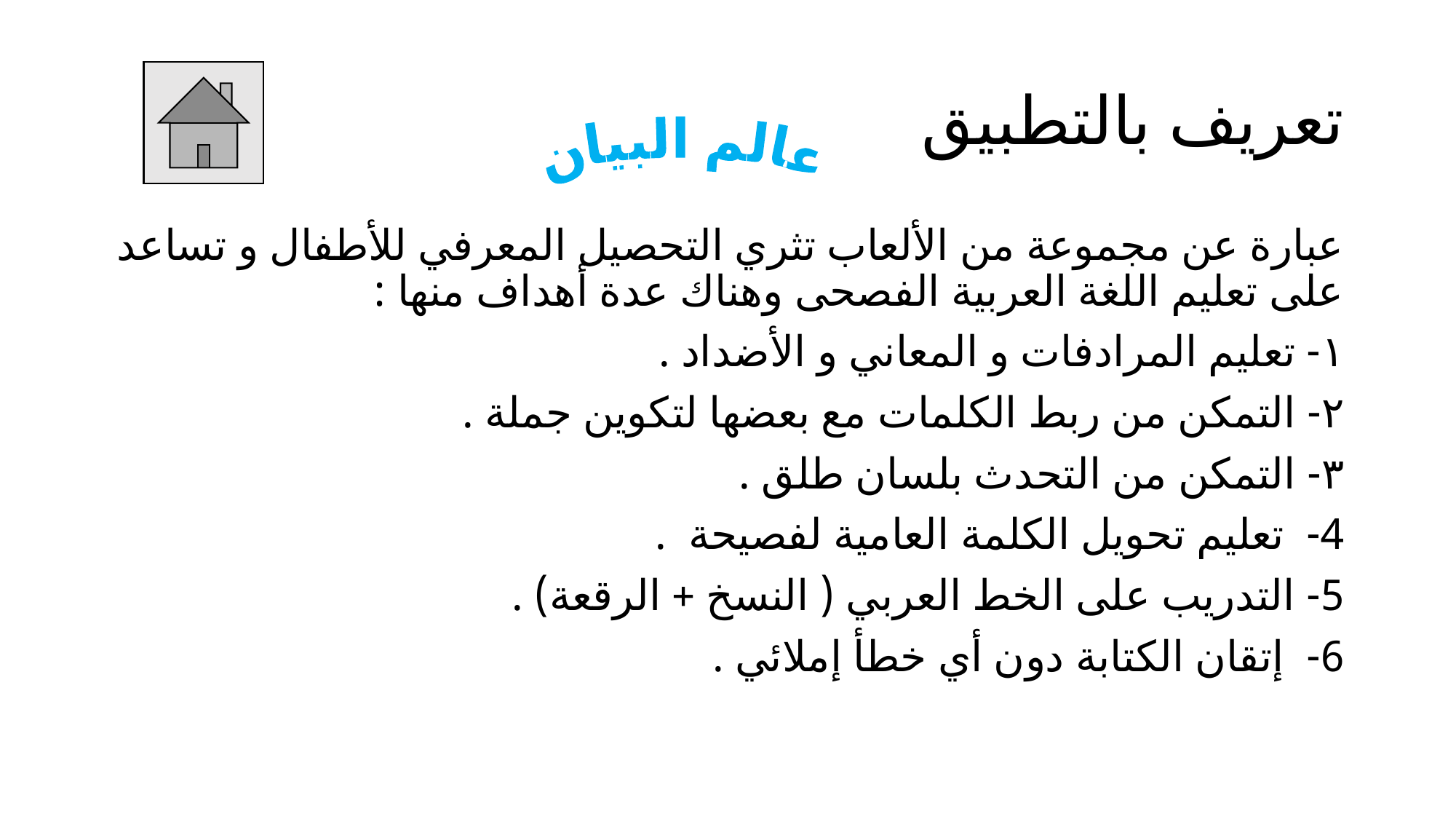

# تعريف بالتطبيق

عالم البيان
عبارة عن مجموعة من الألعاب تثري التحصيل المعرفي للأطفال و تساعد على تعليم اللغة العربية الفصحى وهناك عدة أهداف منها :
١- تعليم المرادفات و المعاني و الأضداد .
٢- التمكن من ربط الكلمات مع بعضها لتكوين جملة .
٣- التمكن من التحدث بلسان طلق .
4-  تعليم تحويل الكلمة العامية لفصيحة  .
5- التدريب على الخط العربي ( النسخ + الرقعة) .
6-  إتقان الكتابة دون أي خطأ إملائي .